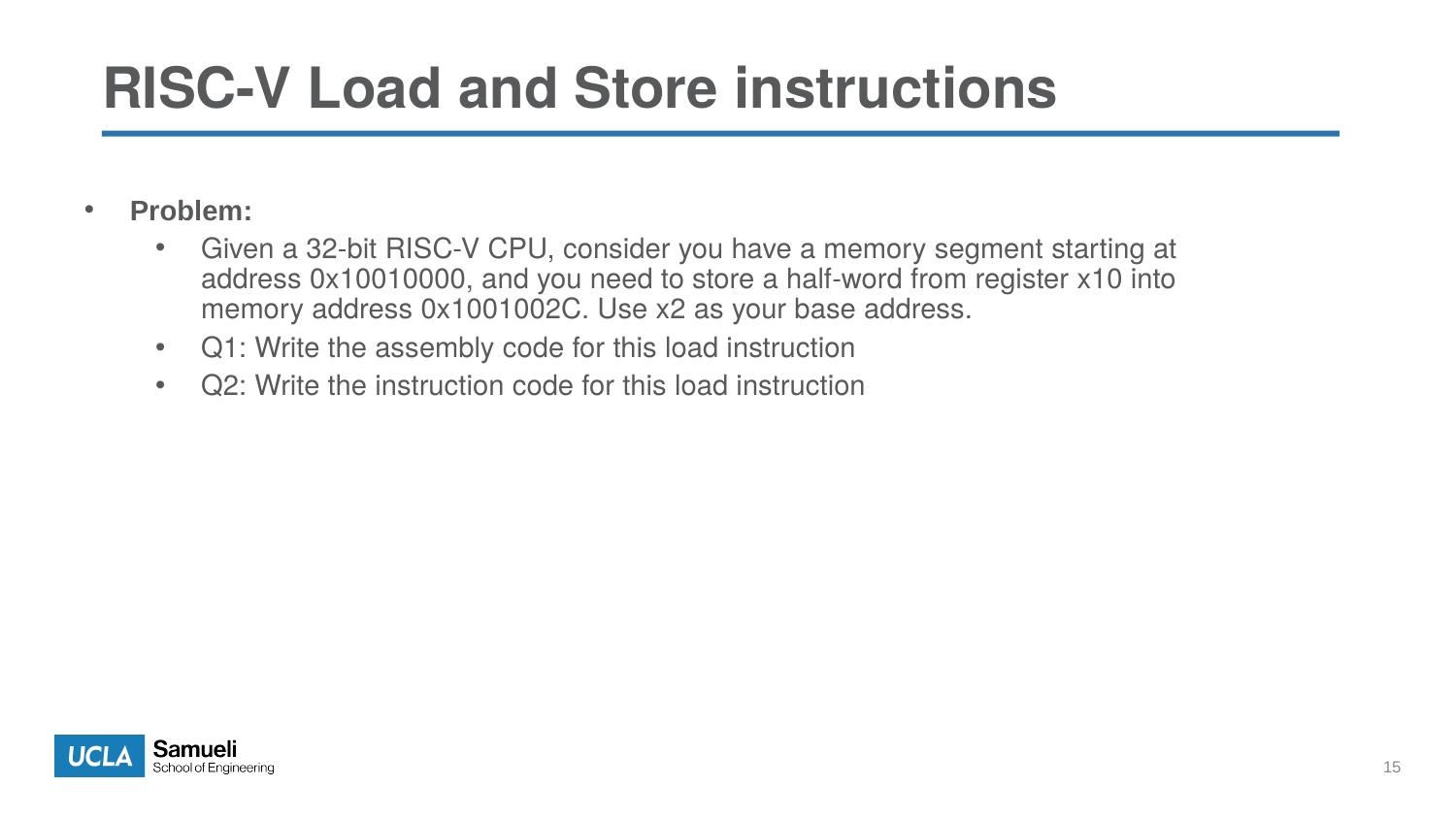

# RISC-V Load and Store instructions
Problem:
Given a 32-bit RISC-V CPU, consider you have a memory segment starting at address 0x10010000, and you need to store a half-word from register x10 into memory address 0x1001002C. Use x2 as your base address.
Q1: Write the assembly code for this load instruction
Q2: Write the instruction code for this load instruction

15